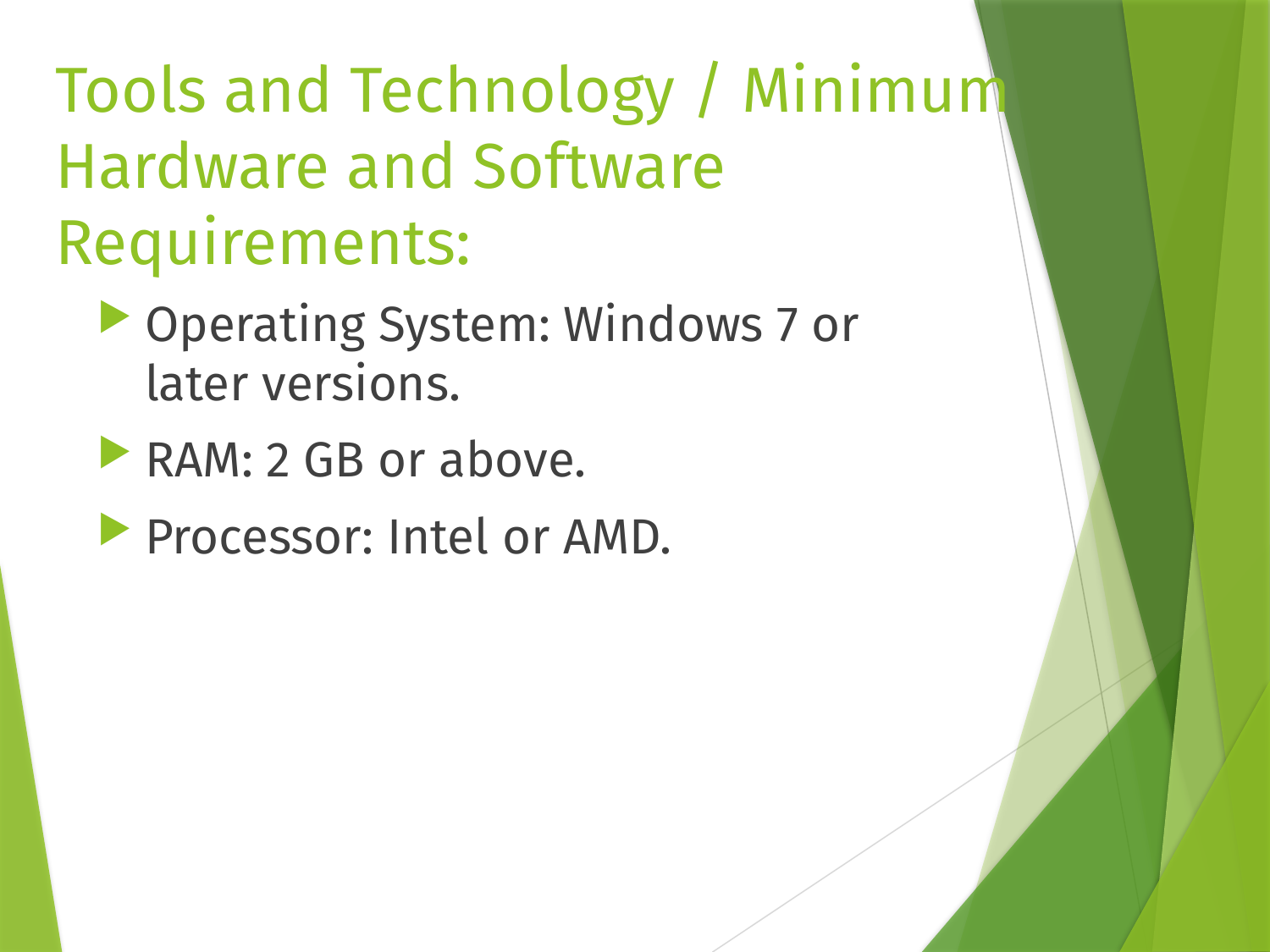

# Tools and Technology / Minimum Hardware and Software Requirements:
Operating System: Windows 7 or later versions.
RAM: 2 GB or above.
Processor: Intel or AMD.